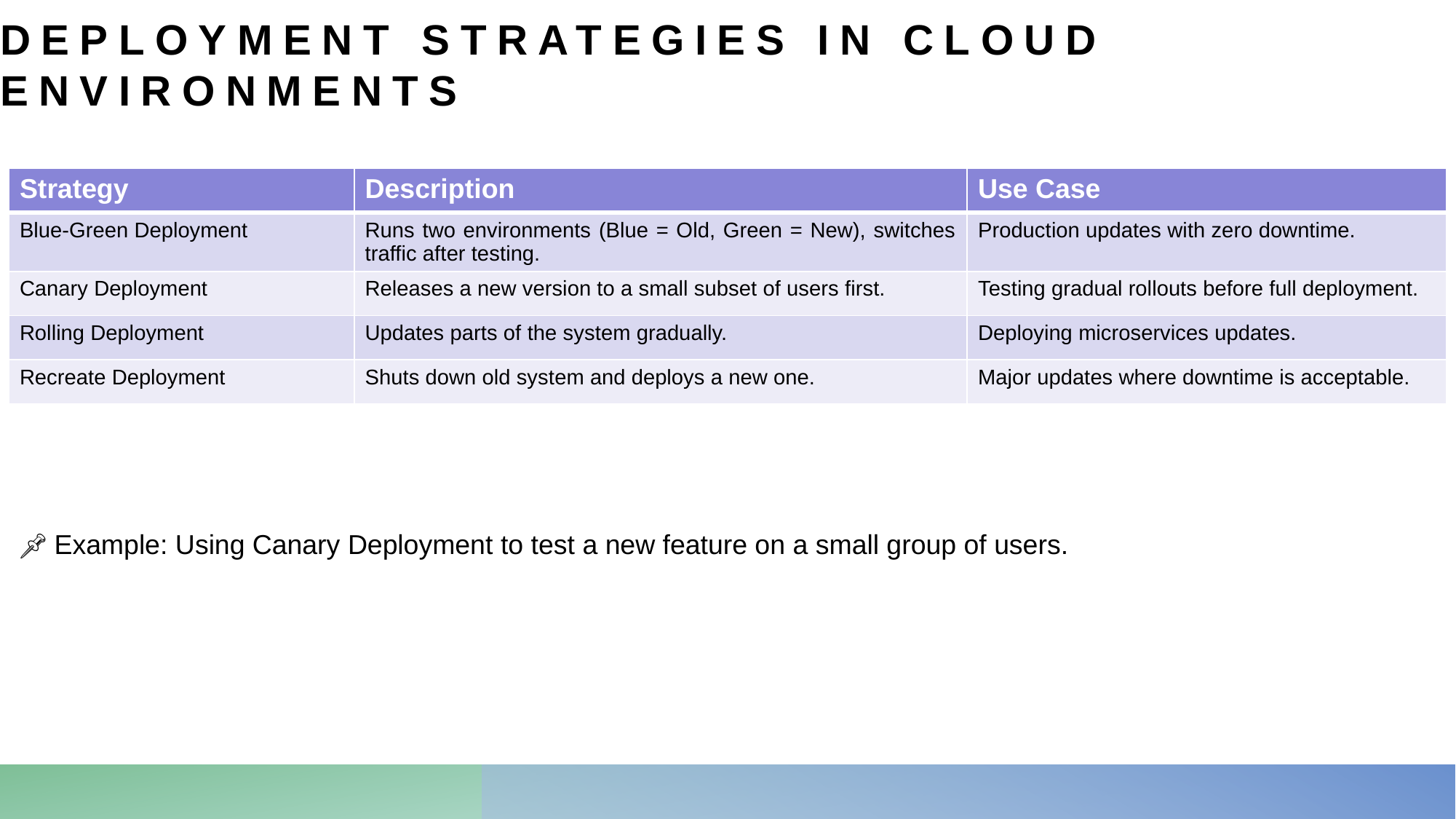

# Deployment Strategies in Cloud Environments

| Strategy | Description | Use Case |
| --- | --- | --- |
| Blue-Green Deployment | Runs two environments (Blue = Old, Green = New), switches traffic after testing. | Production updates with zero downtime. |
| Canary Deployment | Releases a new version to a small subset of users first. | Testing gradual rollouts before full deployment. |
| Rolling Deployment | Updates parts of the system gradually. | Deploying microservices updates. |
| Recreate Deployment | Shuts down old system and deploys a new one. | Major updates where downtime is acceptable. |
📌 Example: Using Canary Deployment to test a new feature on a small group of users.